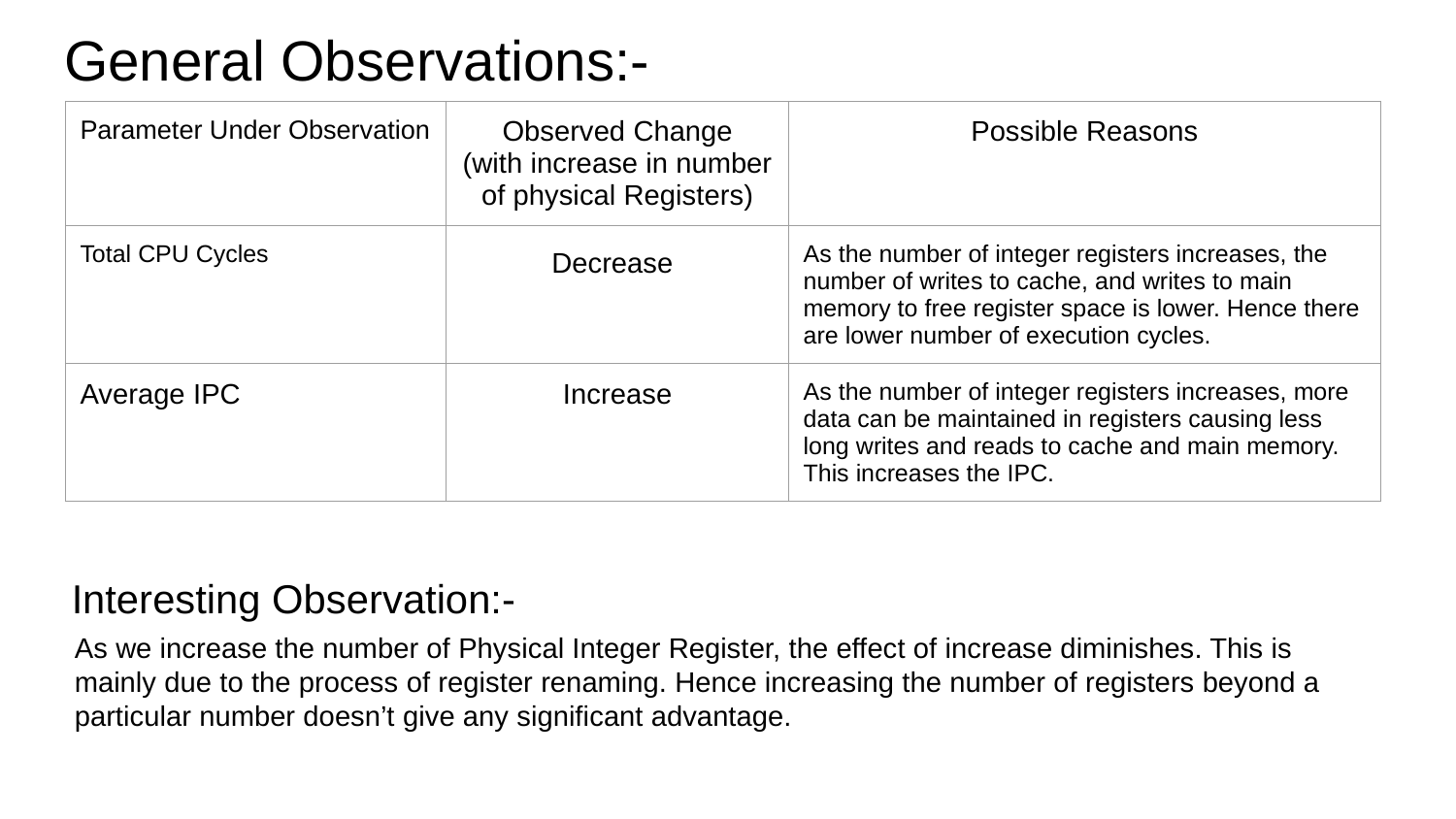

# General Observations:-

| Parameter Under Observation | Observed Change (with increase in number of physical Registers) | Possible Reasons |
| --- | --- | --- |
| Total CPU Cycles | Decrease | As the number of integer registers increases, the number of writes to cache, and writes to main memory to free register space is lower. Hence there are lower number of execution cycles. |
| Average IPC | Increase | As the number of integer registers increases, more data can be maintained in registers causing less long writes and reads to cache and main memory. This increases the IPC. |
Interesting Observation:-

As we increase the number of Physical Integer Register, the effect of increase diminishes. This is mainly due to the process of register renaming. Hence increasing the number of registers beyond a particular number doesn’t give any significant advantage.